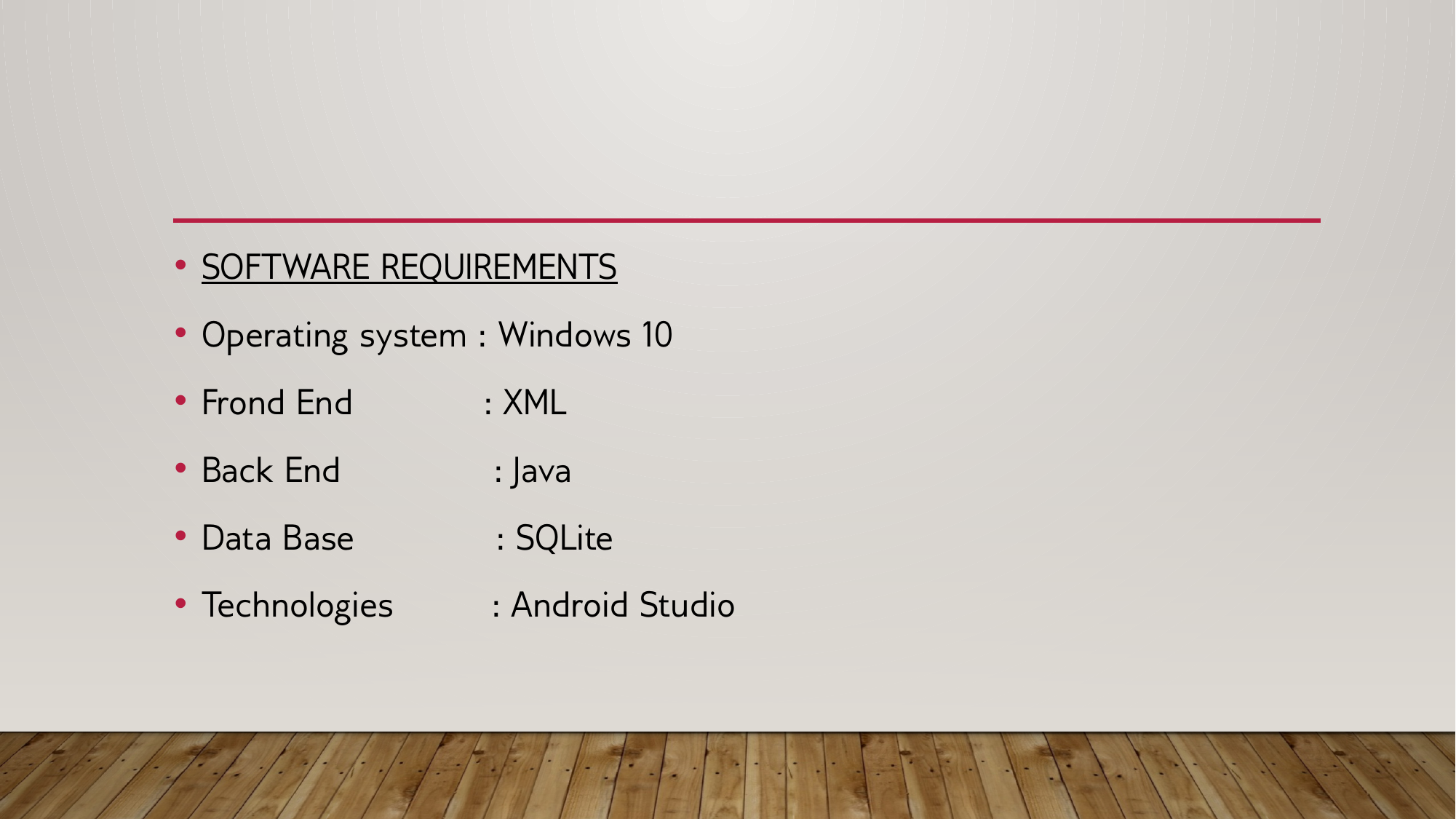

SOFTWARE REQUIREMENTS
Operating system : Windows 10
Frond End            : XML
Back End              : Java
Data Base             : SQLite
Technologies         : Android Studio